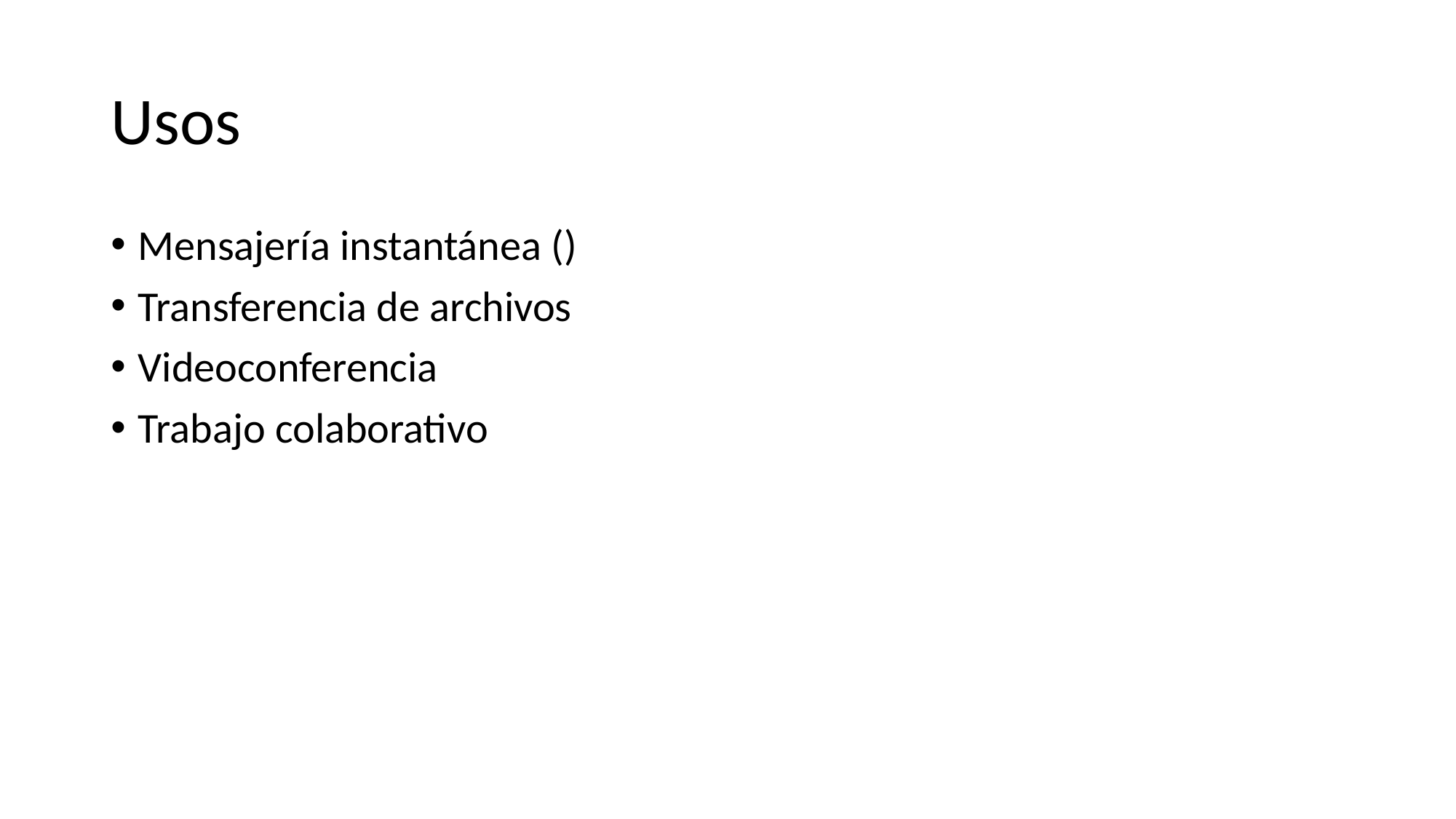

# Usos
Mensajería instantánea ()
Transferencia de archivos
Videoconferencia
Trabajo colaborativo